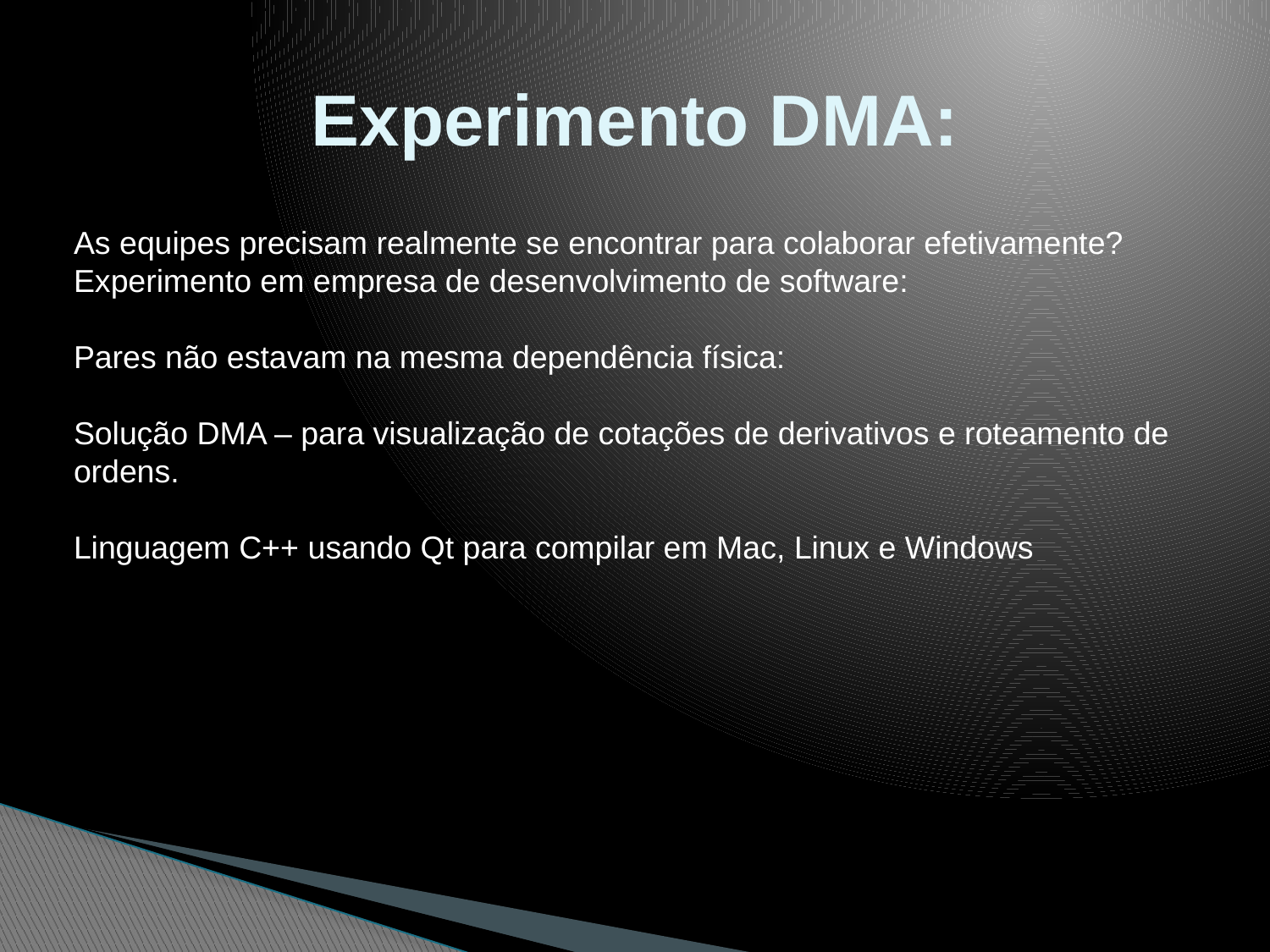

# Experimento DMA:
As equipes precisam realmente se encontrar para colaborar efetivamente?
Experimento em empresa de desenvolvimento de software:

Pares não estavam na mesma dependência física:

Solução DMA – para visualização de cotações de derivativos e roteamento de ordens.

Linguagem C++ usando Qt para compilar em Mac, Linux e Windows